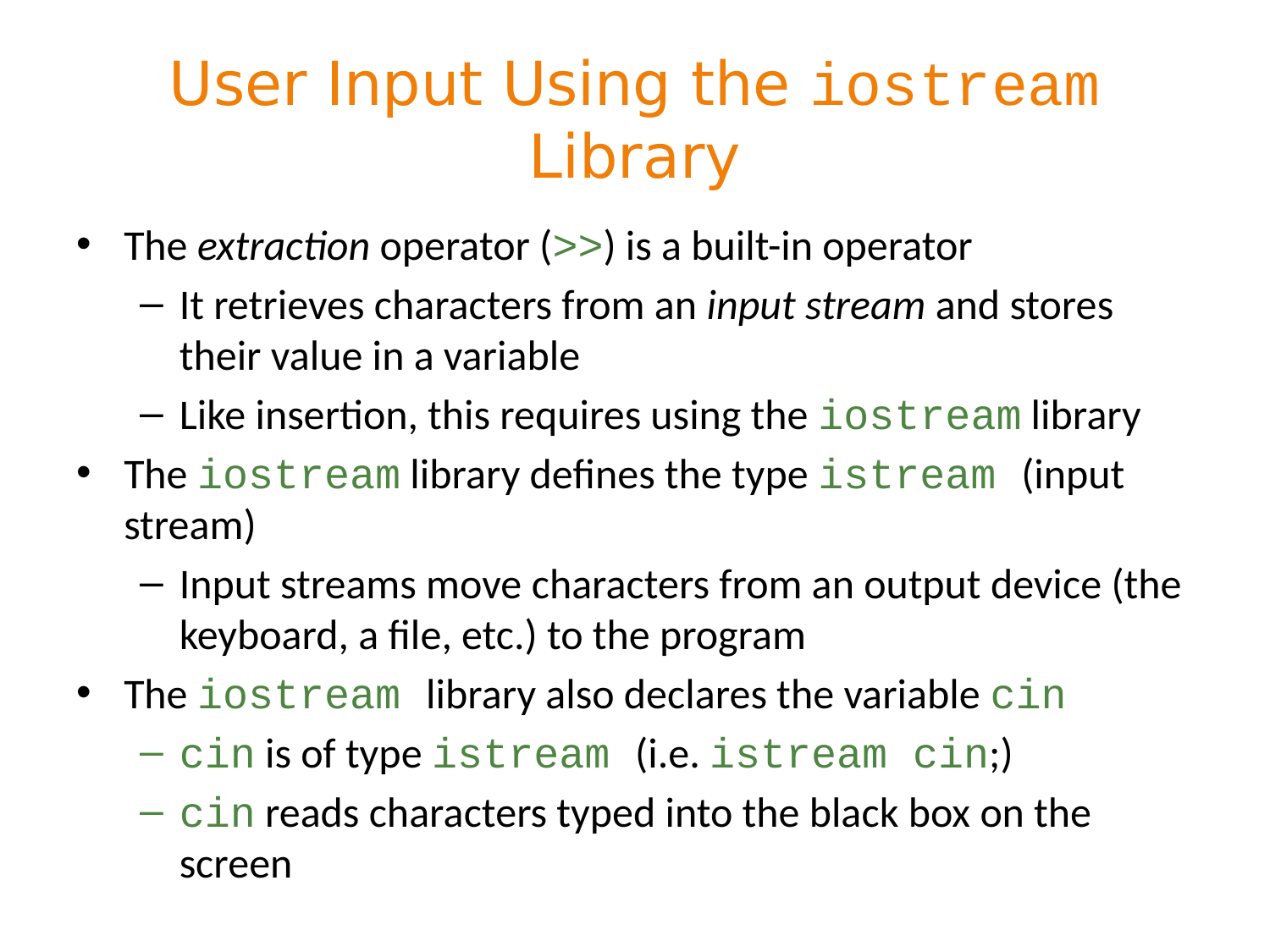

# User Input Using the iostream Library
The extraction operator (>>) is a built-in operator
It retrieves characters from an input stream and stores their value in a variable
Like insertion, this requires using the iostream library
The iostream library defines the type istream (input stream)
Input streams move characters from an output device (the keyboard, a file, etc.) to the program
The iostream library also declares the variable cin
cin is of type istream (i.e. istream cin;)
cin reads characters typed into the black box on the screen